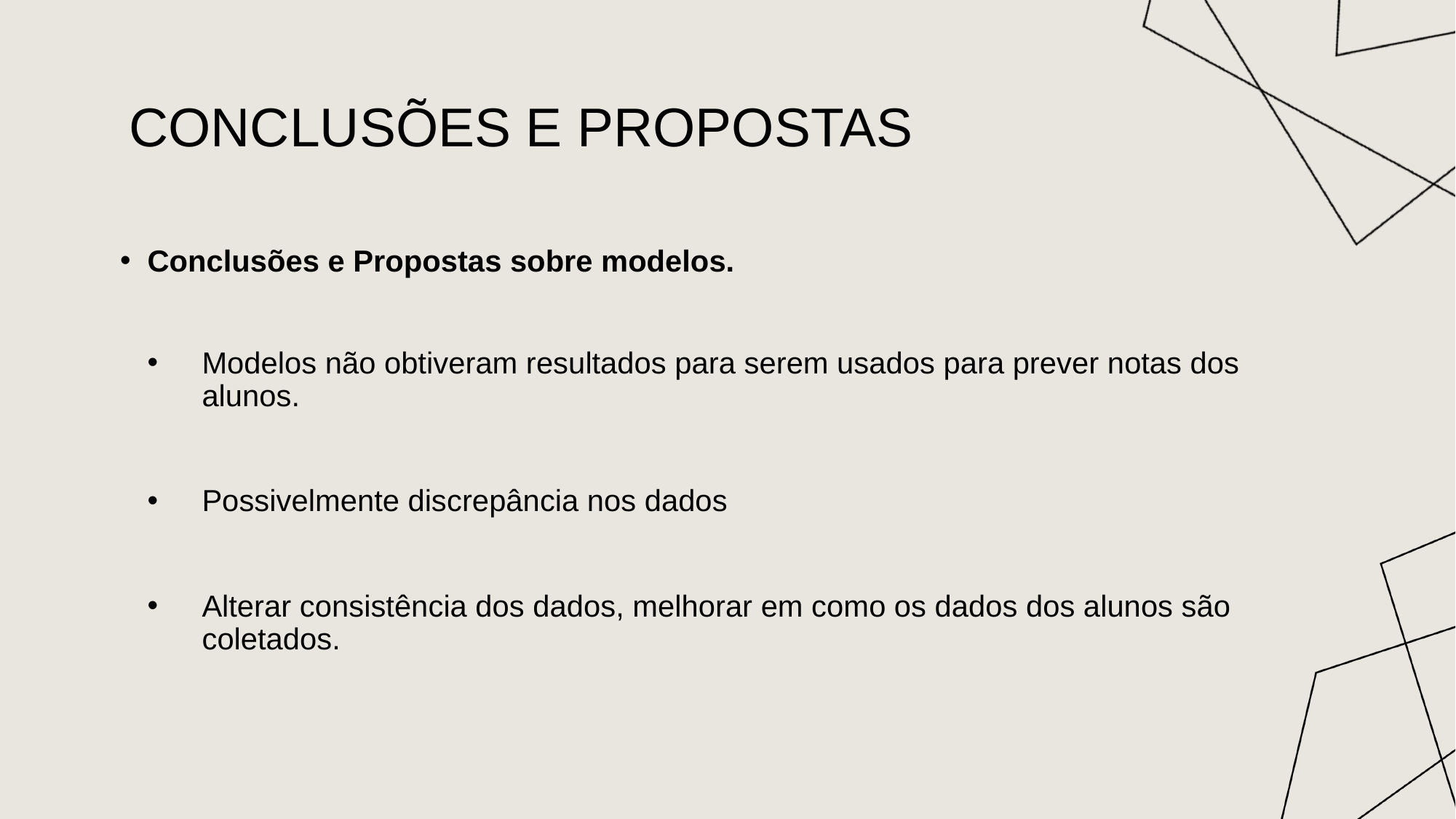

Conclusões e propostas
Conclusões e Propostas sobre modelos.

Modelos não obtiveram resultados para serem usados para prever notas dos alunos.

Possivelmente discrepância nos dados

Alterar consistência dos dados, melhorar em como os dados dos alunos são coletados.